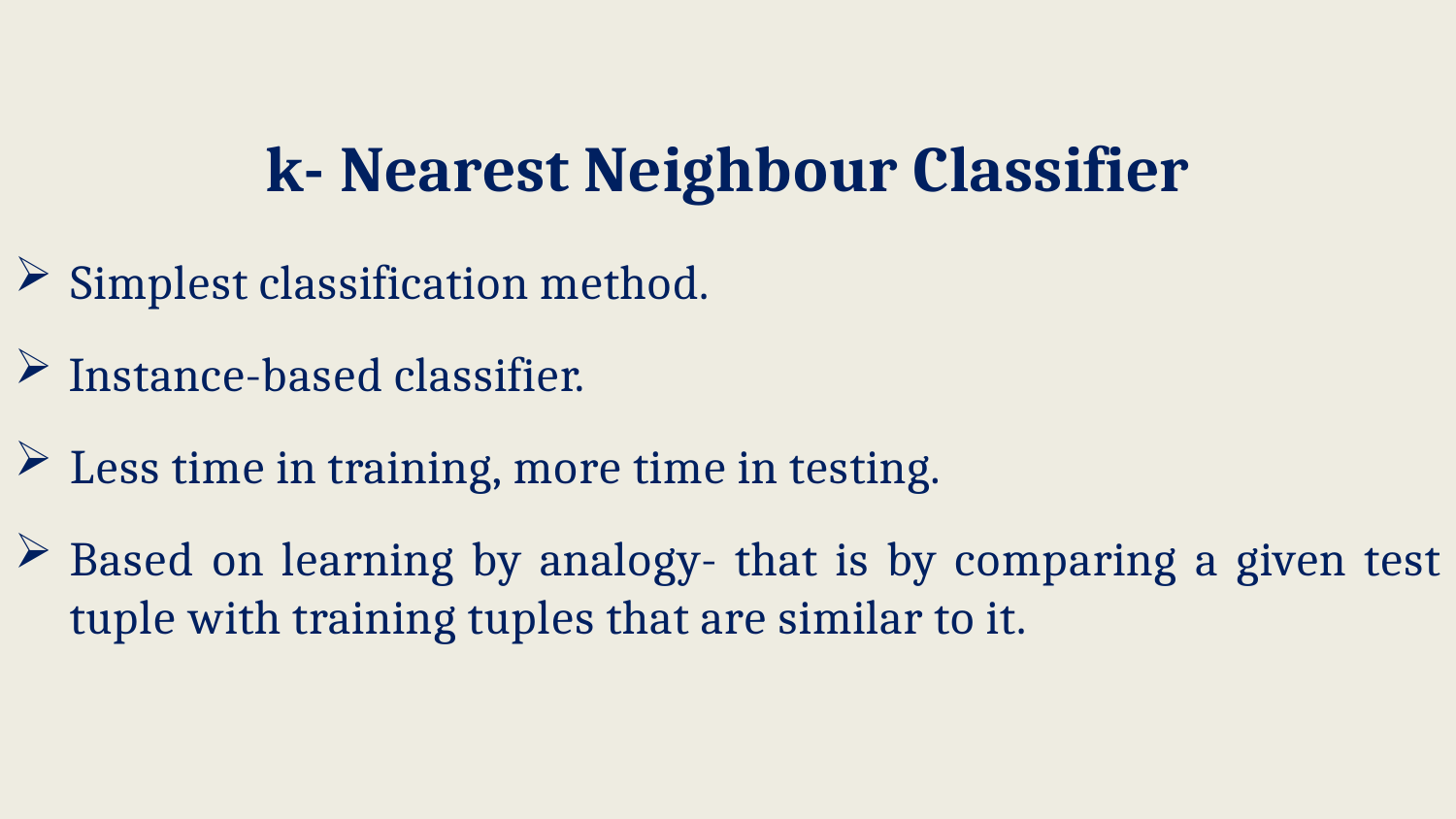

# k- Nearest Neighbour Classifier
Simplest classification method.
Instance-based classifier.
Less time in training, more time in testing.
Based on learning by analogy- that is by comparing a given test tuple with training tuples that are similar to it.